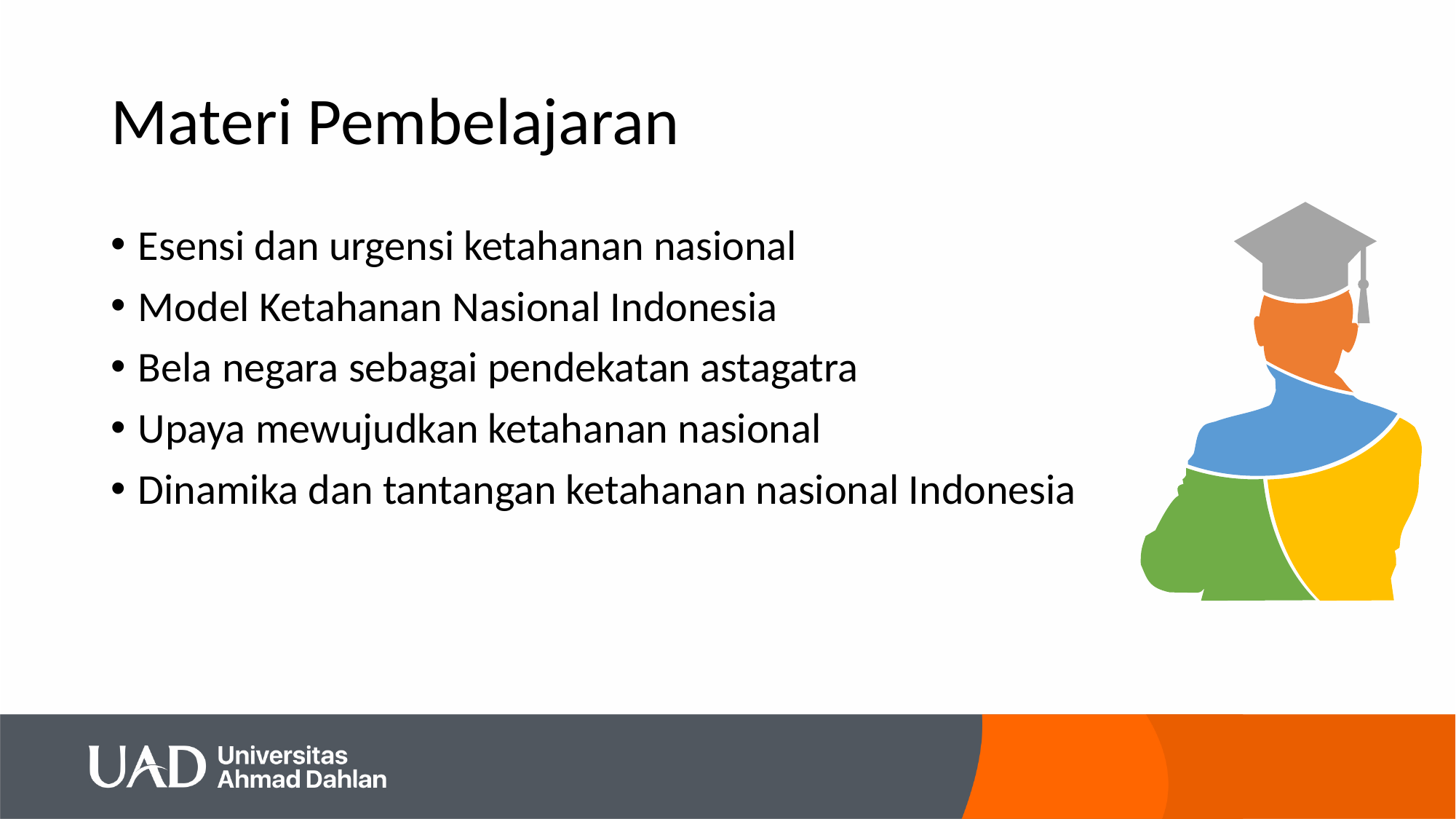

# Materi Pembelajaran

Esensi dan urgensi ketahanan nasional
Model Ketahanan Nasional Indonesia
Bela negara sebagai pendekatan astagatra
Upaya mewujudkan ketahanan nasional
Dinamika dan tantangan ketahanan nasional Indonesia